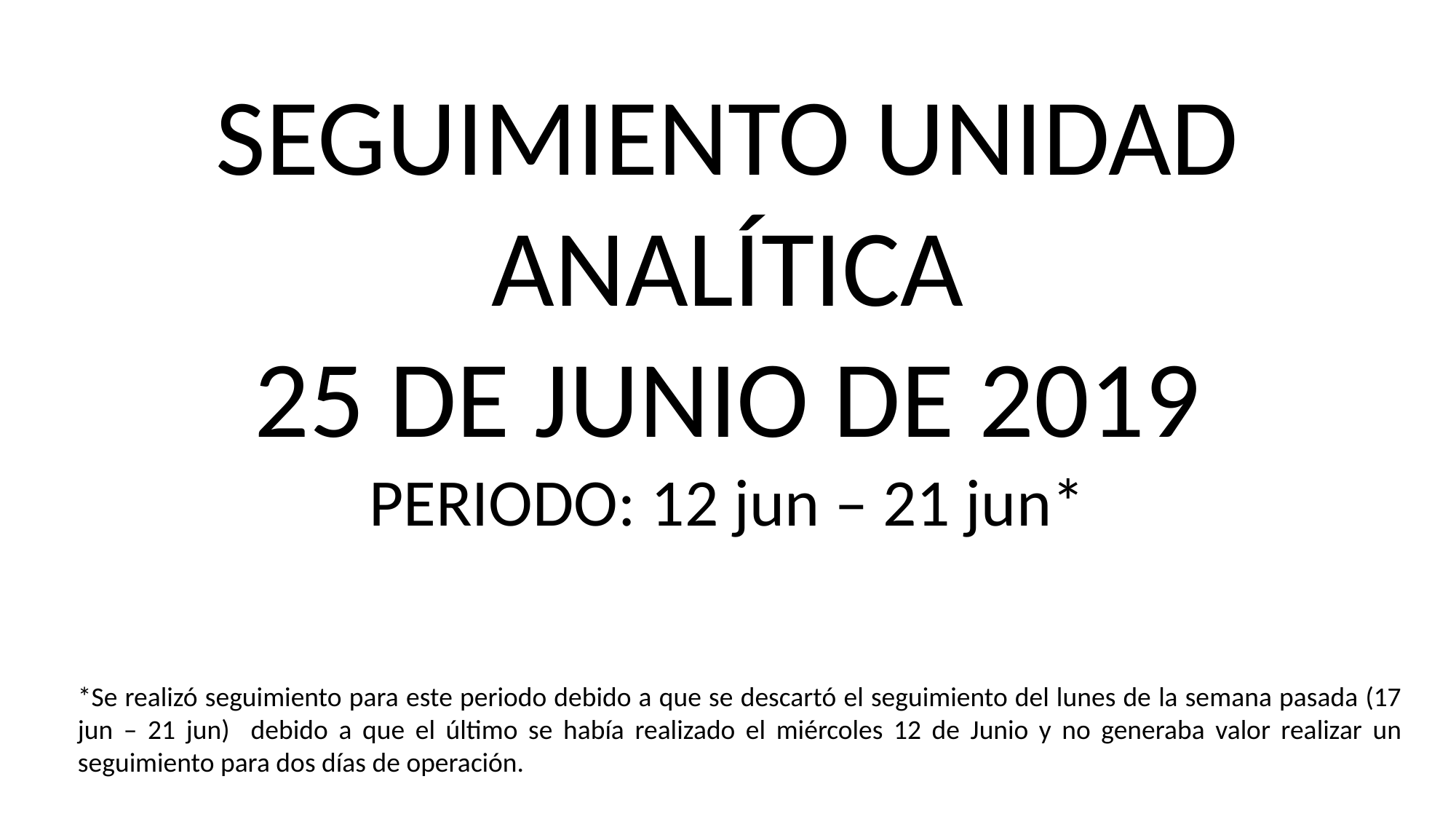

SEGUIMIENTO UNIDAD ANALÍTICA
25 DE JUNIO DE 2019
PERIODO: 12 jun – 21 jun*
*Se realizó seguimiento para este periodo debido a que se descartó el seguimiento del lunes de la semana pasada (17 jun – 21 jun)  debido a que el último se había realizado el miércoles 12 de Junio y no generaba valor realizar un seguimiento para dos días de operación.